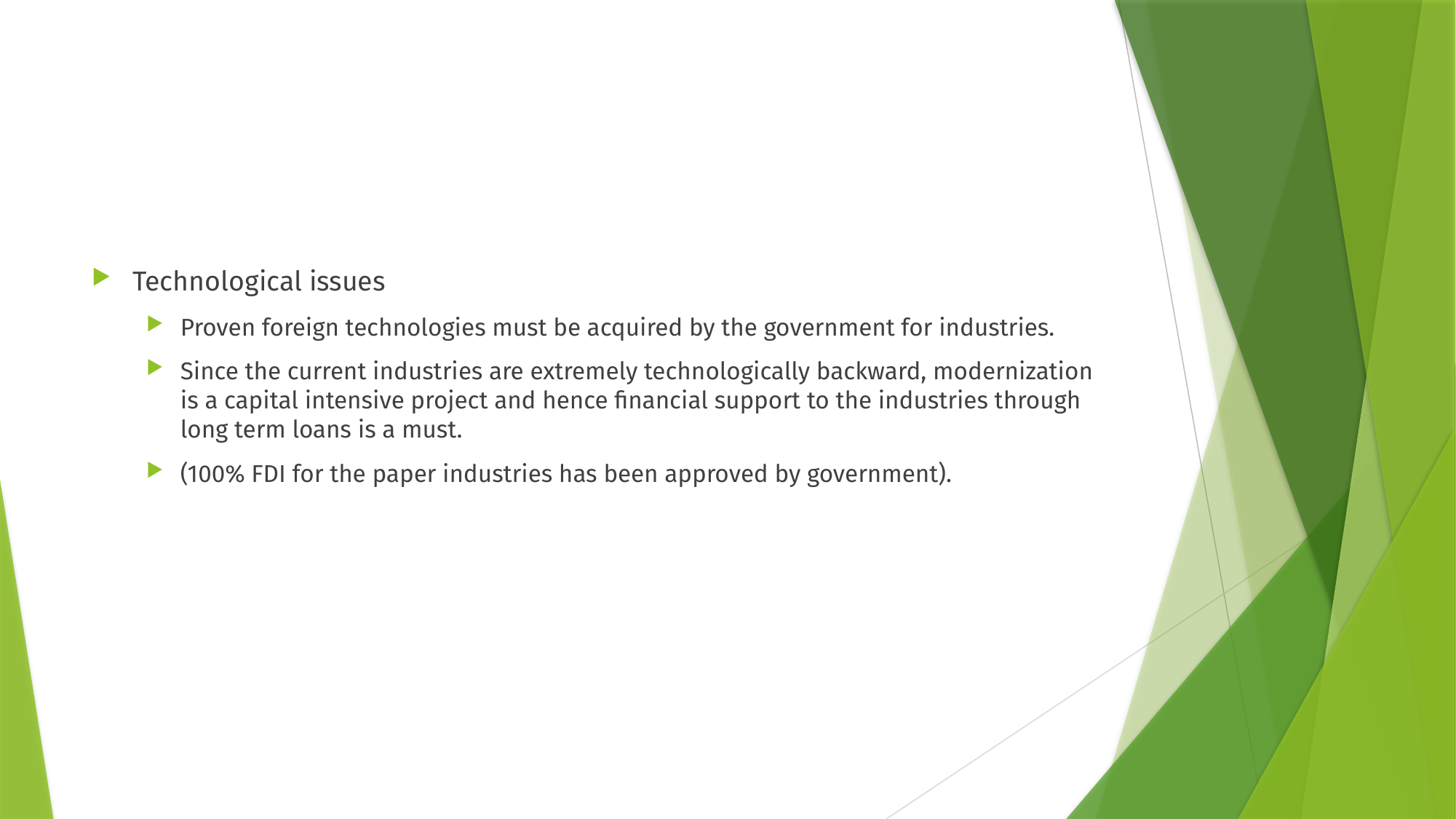

#
Technological issues
Proven foreign technologies must be acquired by the government for industries.
Since the current industries are extremely technologically backward, modernization is a capital intensive project and hence financial support to the industries through long term loans is a must.
(100% FDI for the paper industries has been approved by government).